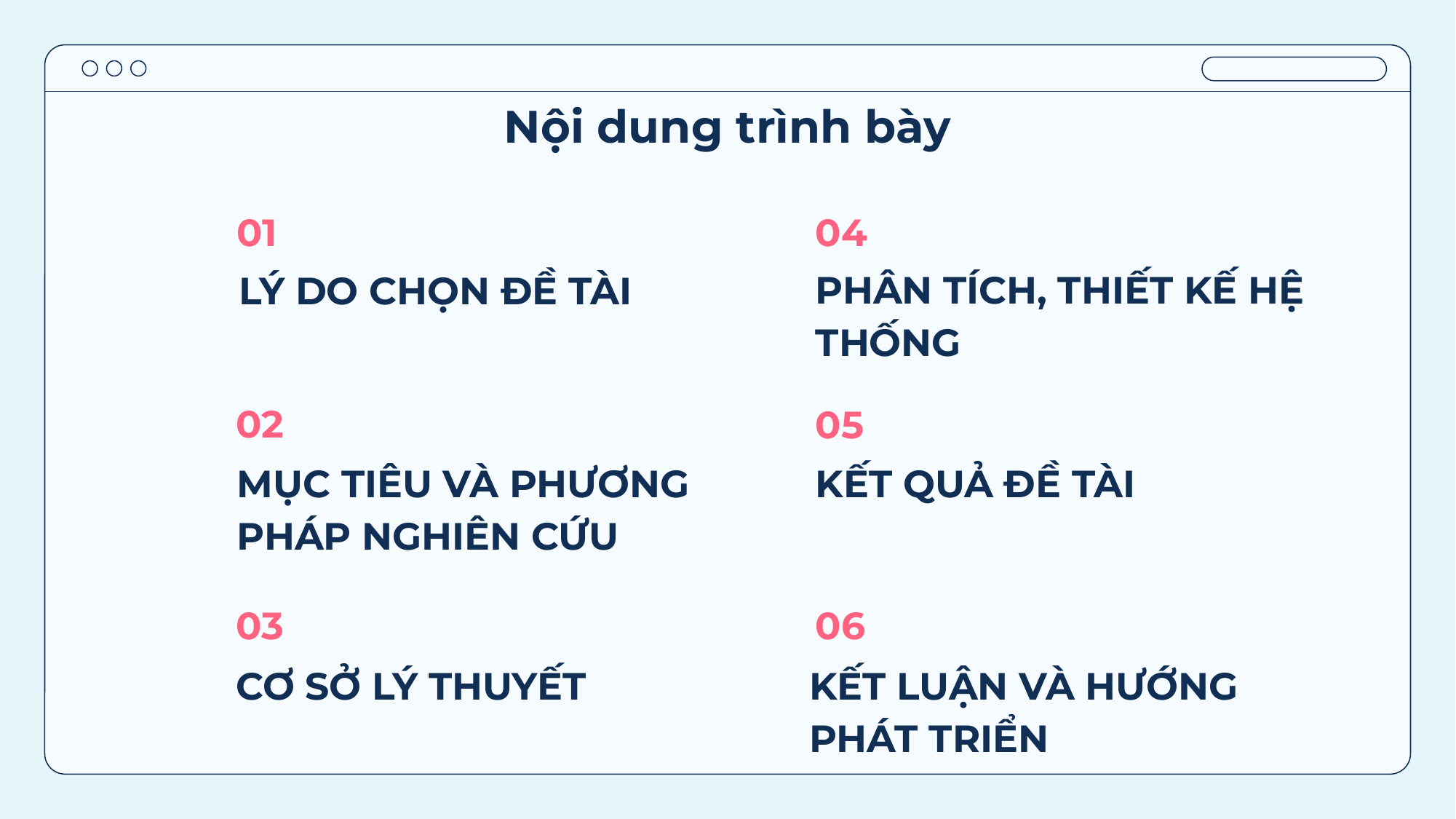

# Nội dung trình bày
04
01
PHÂN TÍCH, THIẾT KẾ HỆ THỐNG
LÝ DO CHỌN ĐỀ TÀI
02
05
KẾT QUẢ ĐỀ TÀI
MỤC TIÊU VÀ PHƯƠNG PHÁP NGHIÊN CỨU
03
06
CƠ SỞ LÝ THUYẾT
KẾT LUẬN VÀ HƯỚNG PHÁT TRIỂN